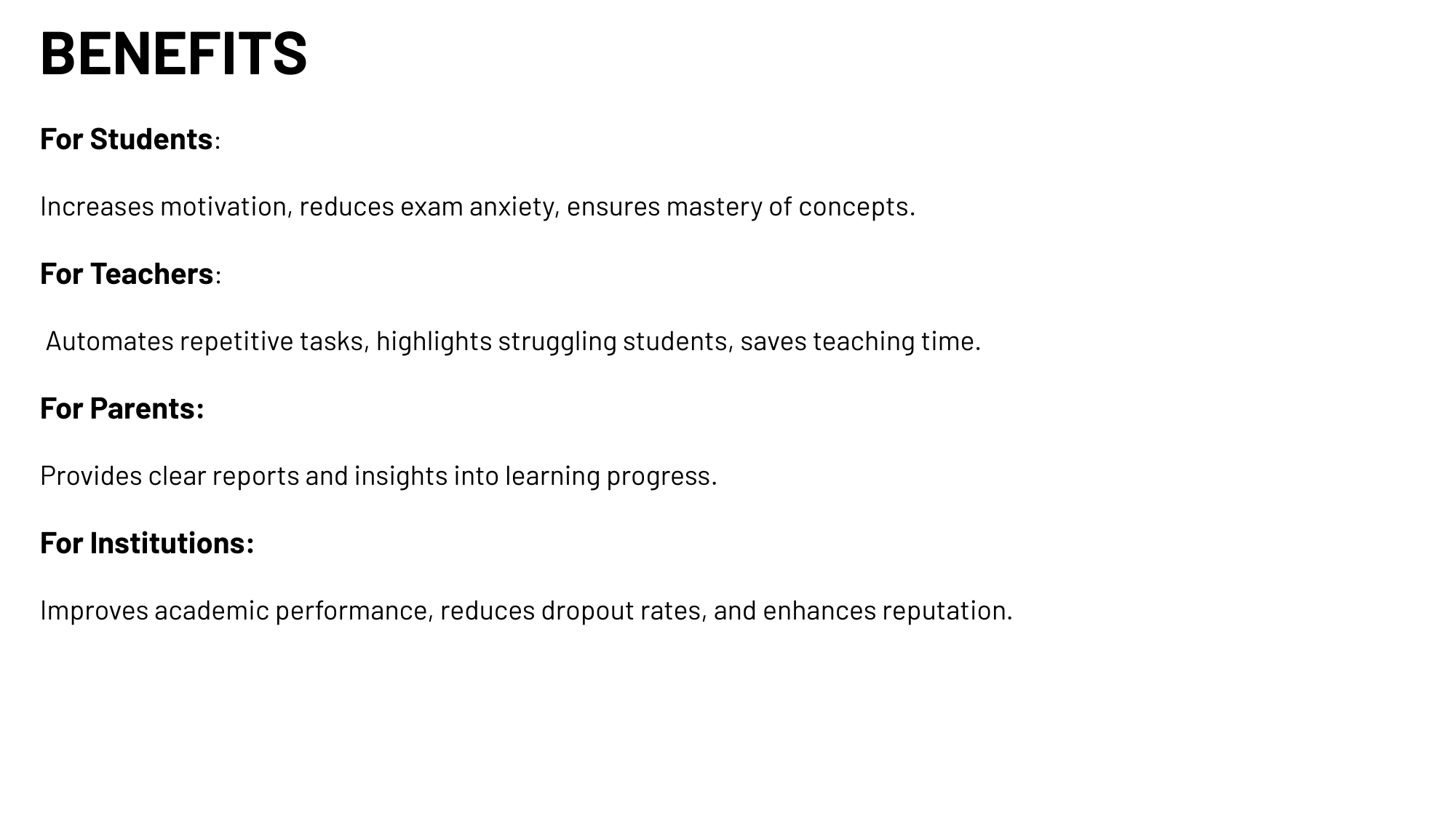

BENEFITS

For Students:

Increases motivation, reduces exam anxiety, ensures mastery of concepts.

For Teachers:

 Automates repetitive tasks, highlights struggling students, saves teaching time.

For Parents:

Provides clear reports and insights into learning progress.

For Institutions:

Improves academic performance, reduces dropout rates, and enhances reputation.